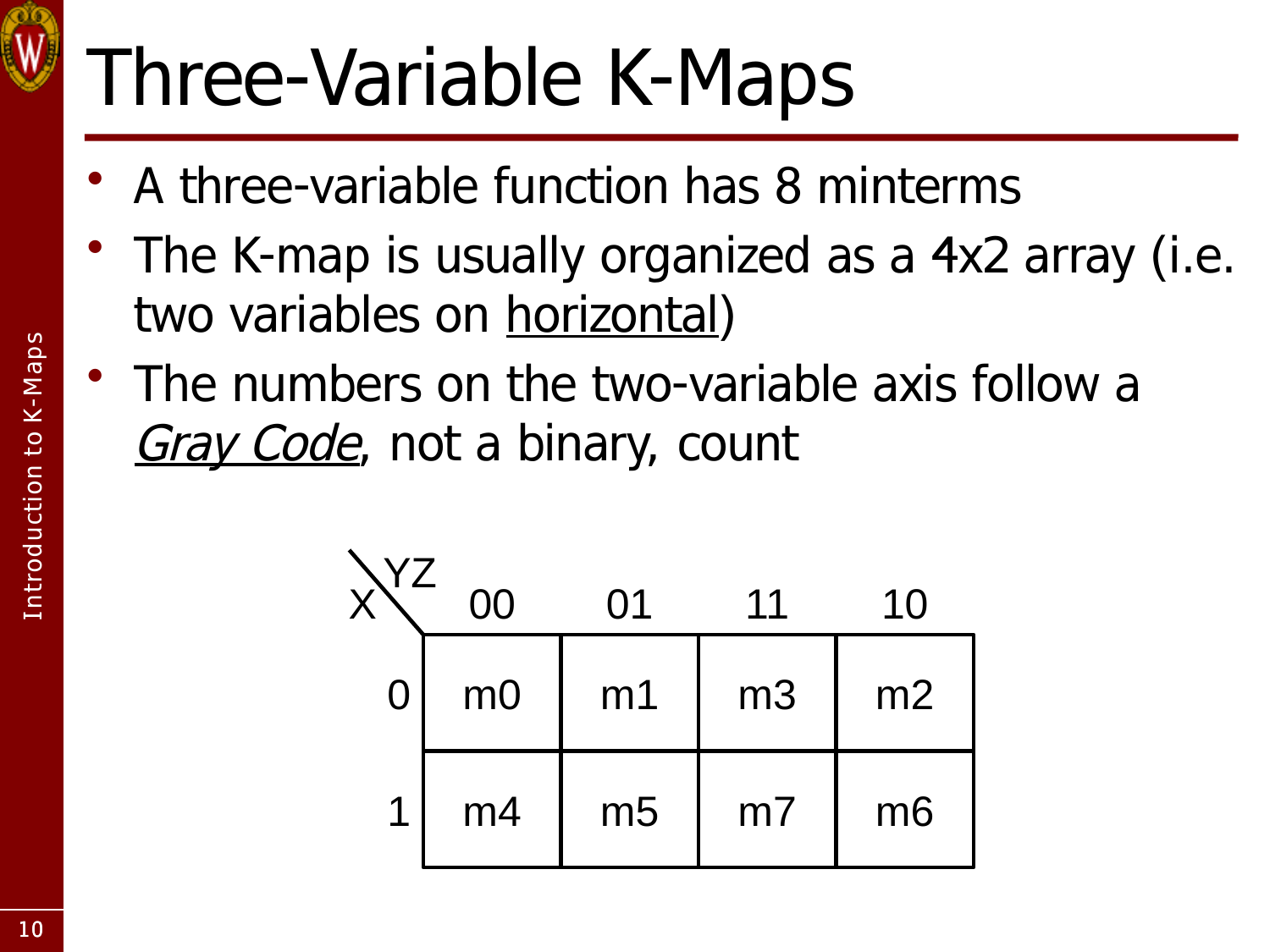

# Three-Variable K-Maps
A three-variable function has 8 minterms
The K-map is usually organized as a 4x2 array (i.e. two variables on horizontal)
The numbers on the two-variable axis follow a Gray Code, not a binary, count

YZ
01
10
X
00
11
0
m0
m1
m3
m2
1
m4
m5
m7
m6